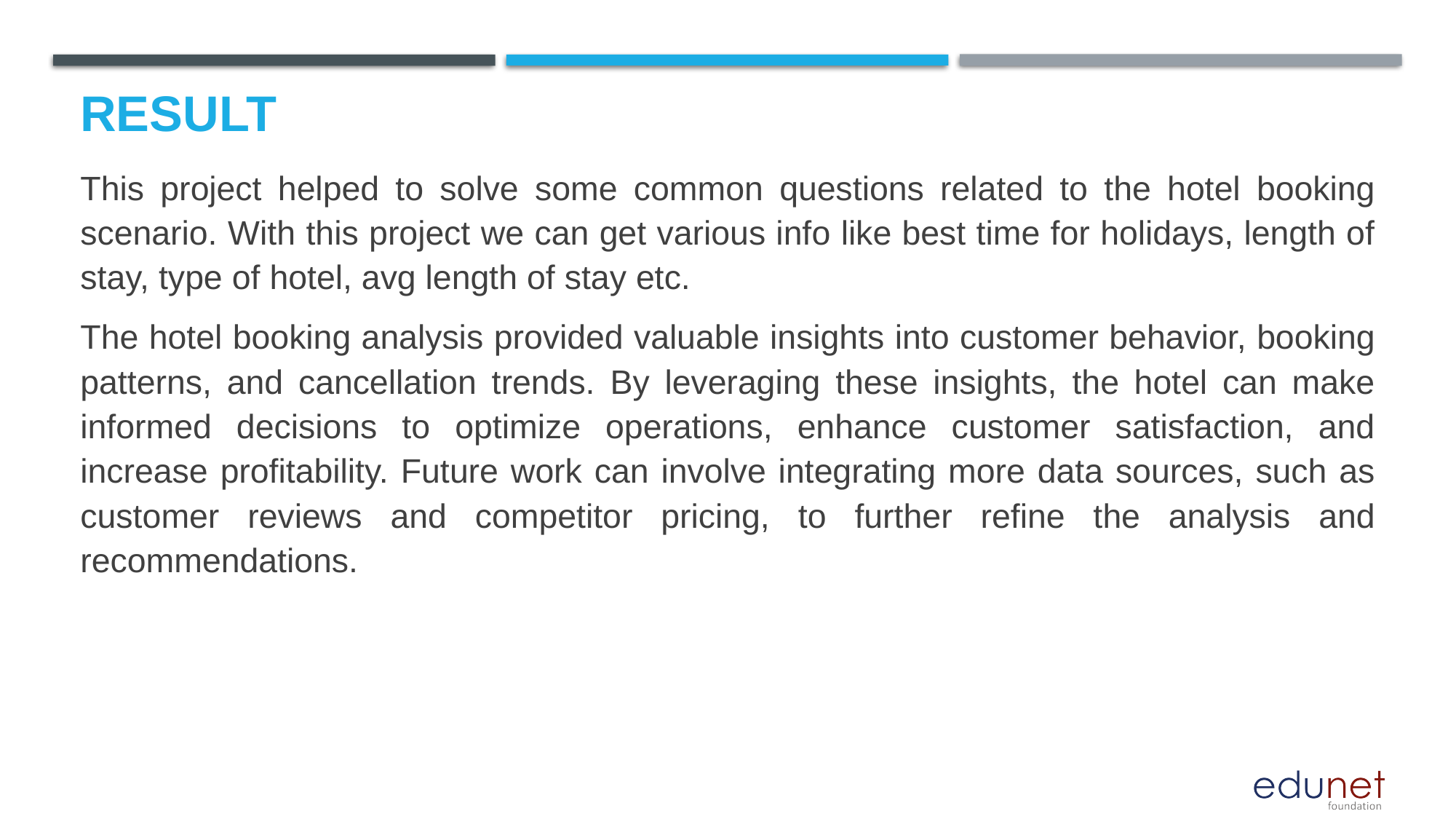

# Result
This project helped to solve some common questions related to the hotel booking scenario. With this project we can get various info like best time for holidays, length of stay, type of hotel, avg length of stay etc.
The hotel booking analysis provided valuable insights into customer behavior, booking patterns, and cancellation trends. By leveraging these insights, the hotel can make informed decisions to optimize operations, enhance customer satisfaction, and increase profitability. Future work can involve integrating more data sources, such as customer reviews and competitor pricing, to further refine the analysis and recommendations.